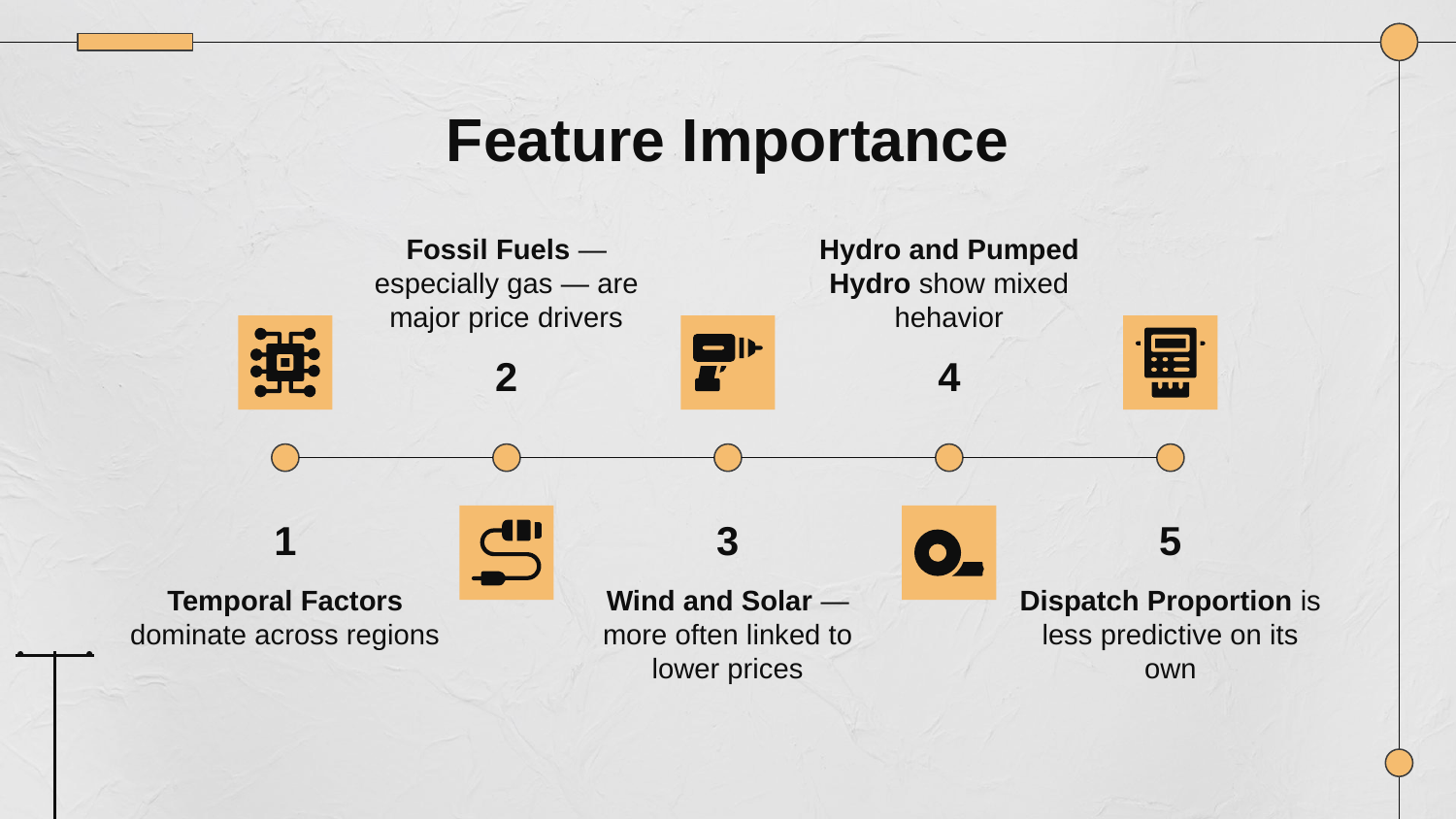

# Feature Importance
Fossil Fuels — especially gas — are major price drivers
Hydro and Pumped Hydro show mixed hehavior

4
2

1

3

5

Temporal Factors dominate across regions
Wind and Solar — more often linked to lower prices
Dispatch Proportion is less predictive on its own